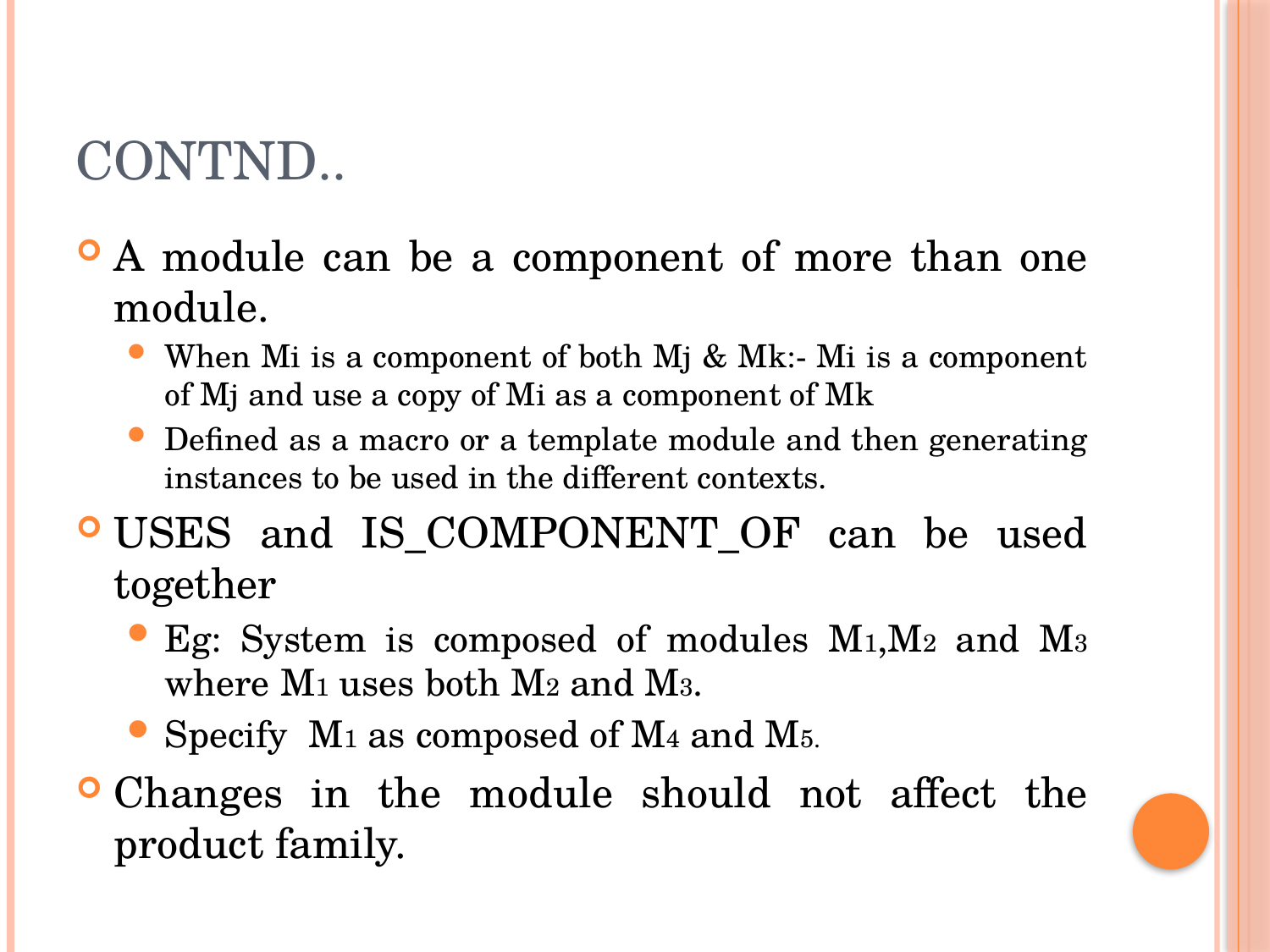

# Contnd..
A module can be a component of more than one module.
When Mi is a component of both Mj & Mk:- Mi is a component of Mj and use a copy of Mi as a component of Mk
Defined as a macro or a template module and then generating instances to be used in the different contexts.
USES and IS_COMPONENT_OF can be used together
Eg: System is composed of modules M1,M2 and M3 where M1 uses both M2 and M3.
Specify  M1 as composed of M4 and M5.
Changes in the module should not affect the product family.